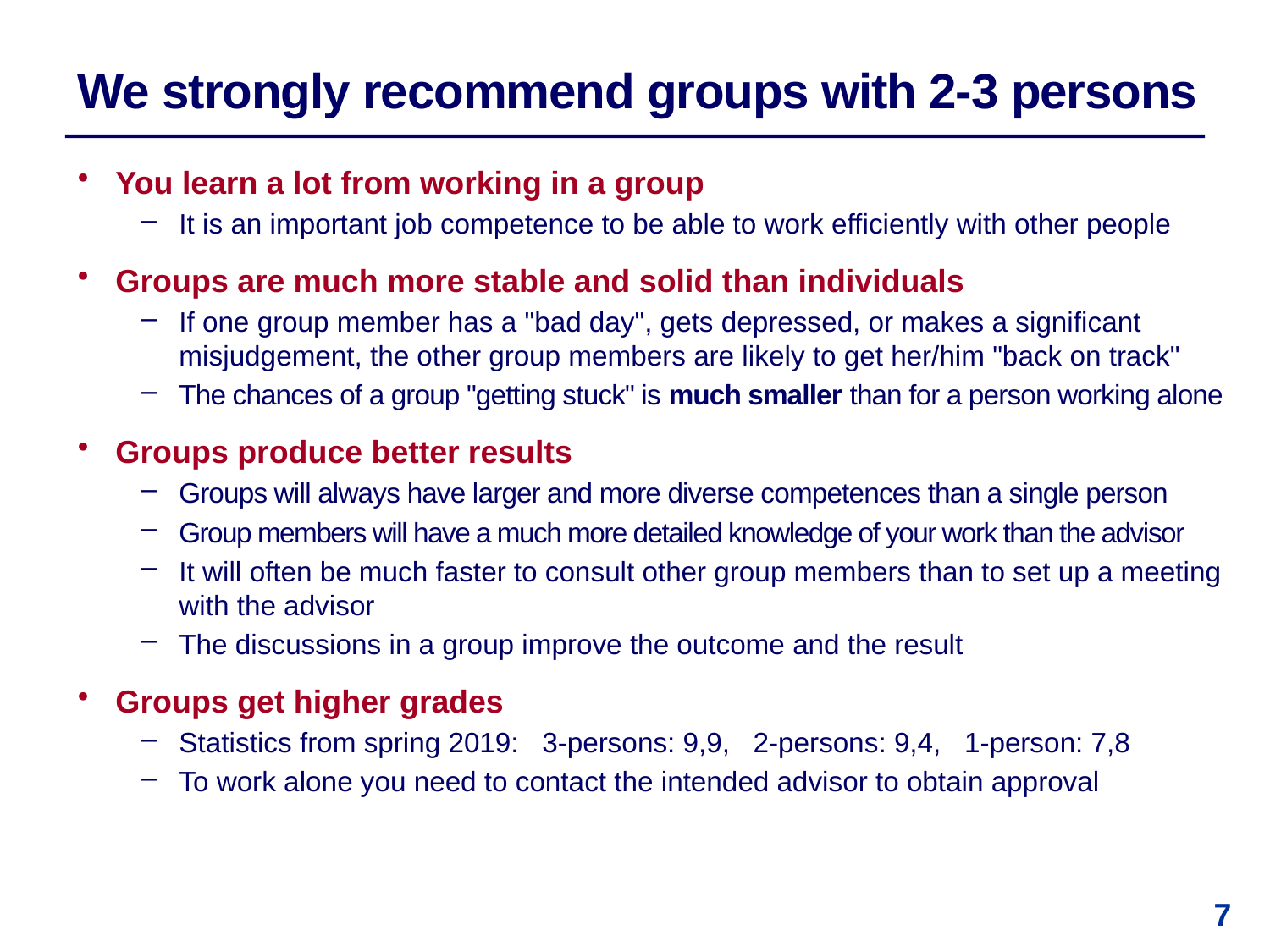

# We strongly recommend groups with 2-3 persons
You learn a lot from working in a group
It is an important job competence to be able to work efficiently with other people
Groups are much more stable and solid than individuals
If one group member has a "bad day", gets depressed, or makes a significant misjudgement, the other group members are likely to get her/him "back on track"
The chances of a group "getting stuck" is much smaller than for a person working alone
Groups produce better results
Groups will always have larger and more diverse competences than a single person
Group members will have a much more detailed knowledge of your work than the advisor
It will often be much faster to consult other group members than to set up a meeting with the advisor
The discussions in a group improve the outcome and the result
Groups get higher grades
Statistics from spring 2019:   3-persons: 9,9,   2-persons: 9,4,   1-person: 7,8
To work alone you need to contact the intended advisor to obtain approval
7